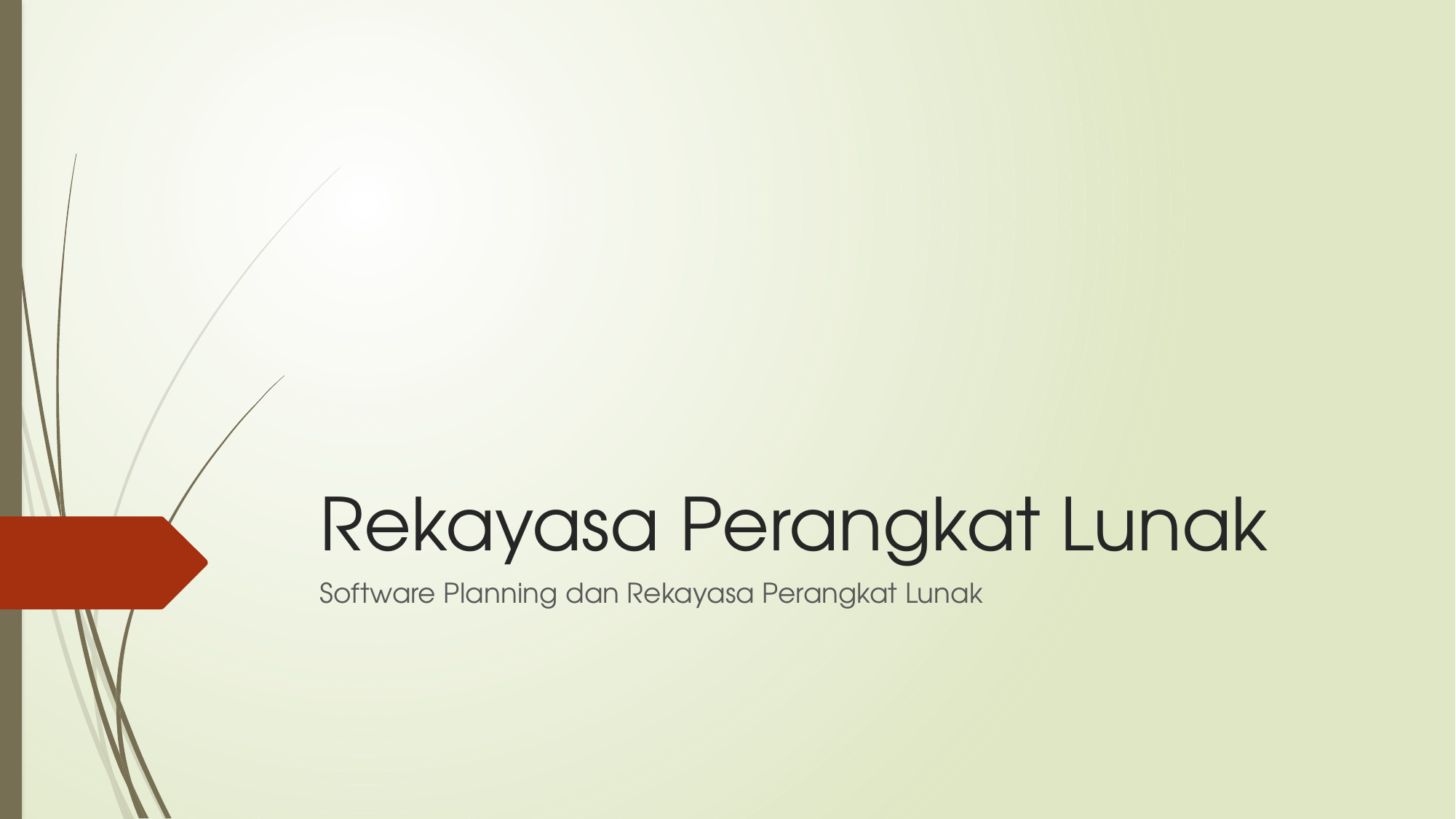

# Rekayasa Perangkat Lunak
Software Planning dan Rekayasa Perangkat Lunak